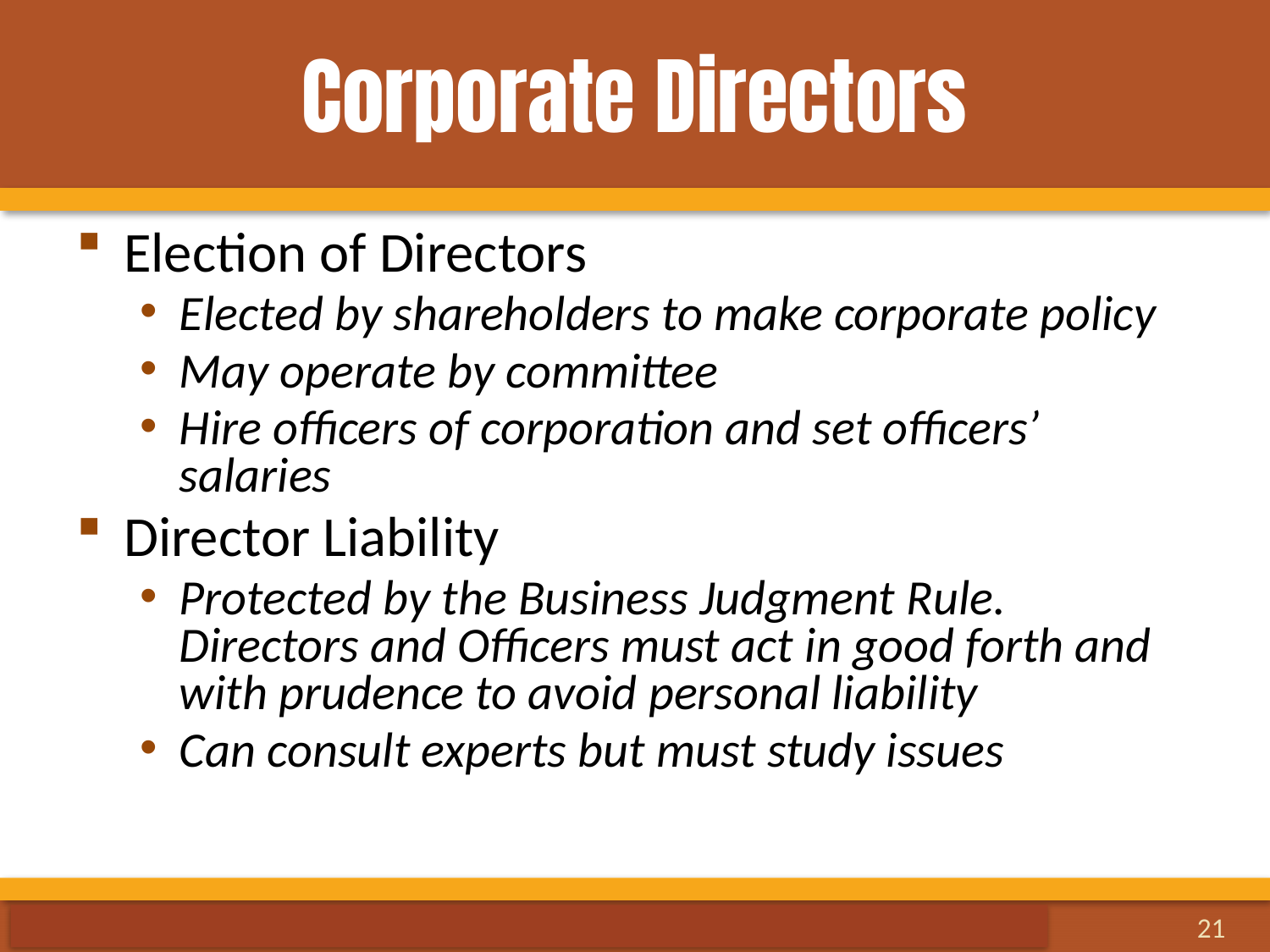

# Corporate Directors
Election of Directors
Elected by shareholders to make corporate policy
May operate by committee
Hire officers of corporation and set officers’ salaries
Director Liability
Protected by the Business Judgment Rule.  Directors and Officers must act in good forth and with prudence to avoid personal liability
Can consult experts but must study issues
20-21
21